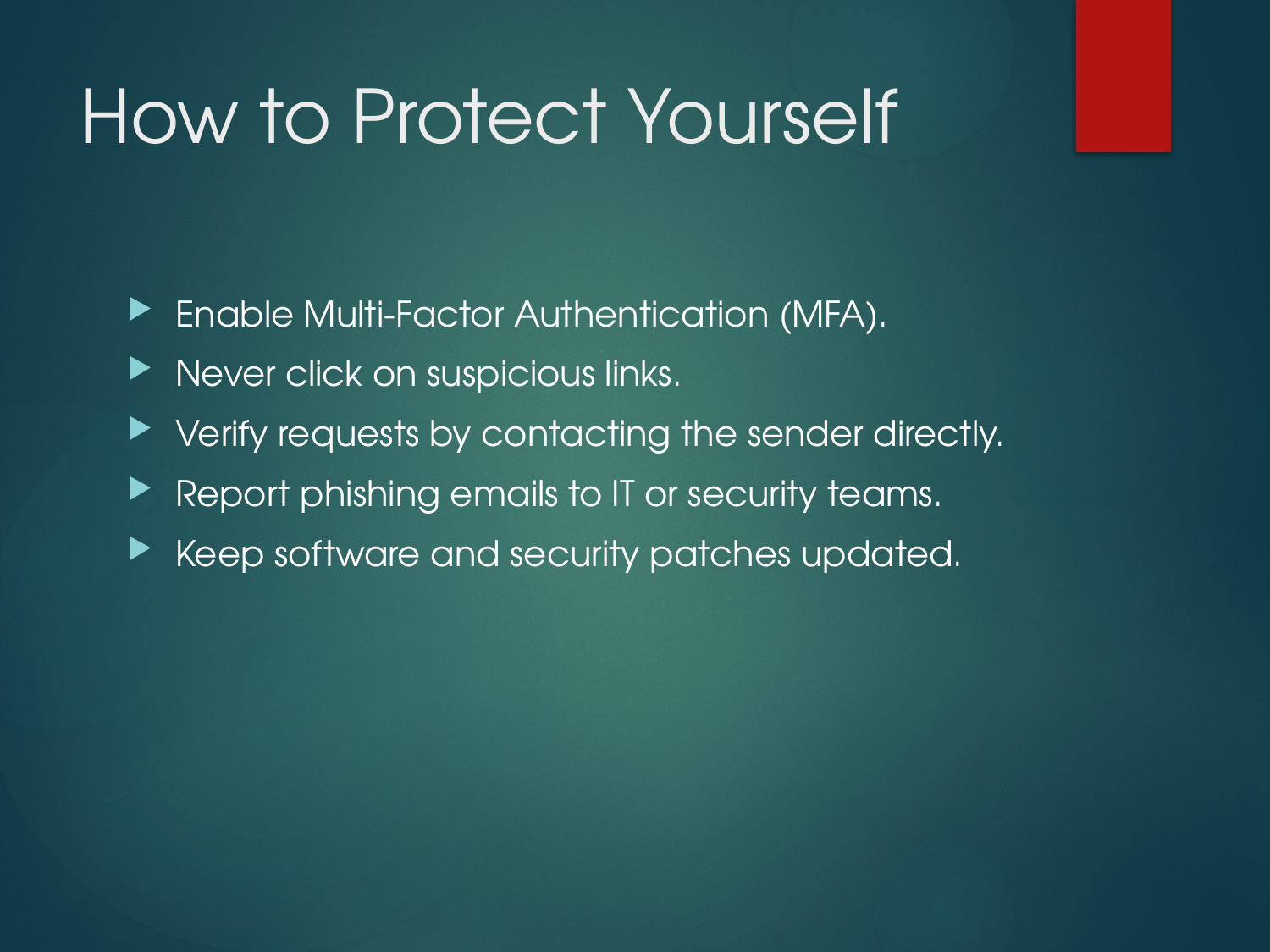

# How to Protect Yourself
Enable Multi-Factor Authentication (MFA).
Never click on suspicious links.
Verify requests by contacting the sender directly.
Report phishing emails to IT or security teams.
Keep software and security patches updated.